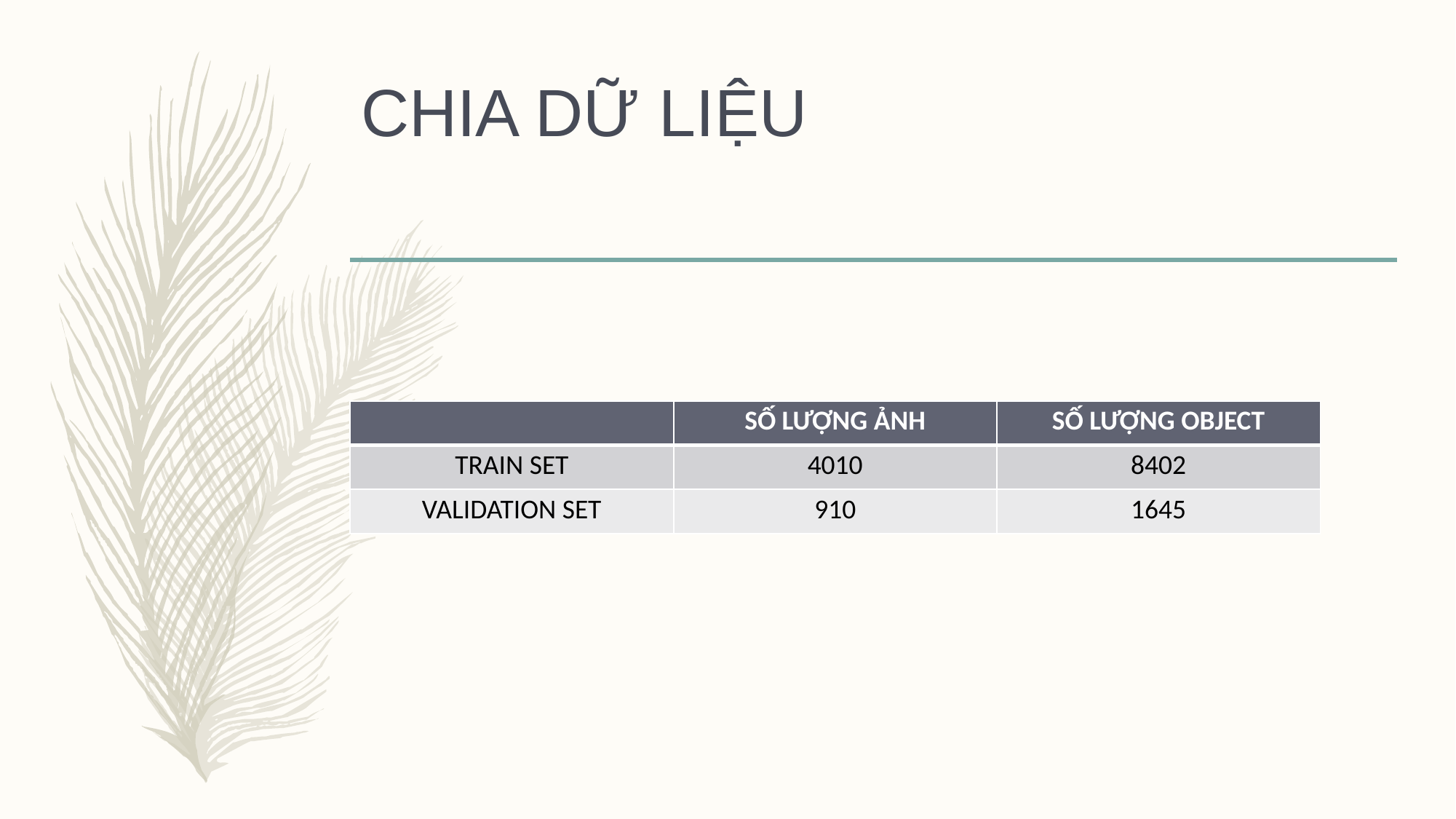

# CHIA DỮ LIỆU
|  | SỐ LƯỢNG ẢNH | SỐ LƯỢNG OBJECT |
| --- | --- | --- |
| TRAIN SET | 4010 | 8402 |
| VALIDATION SET | 910 | 1645 |